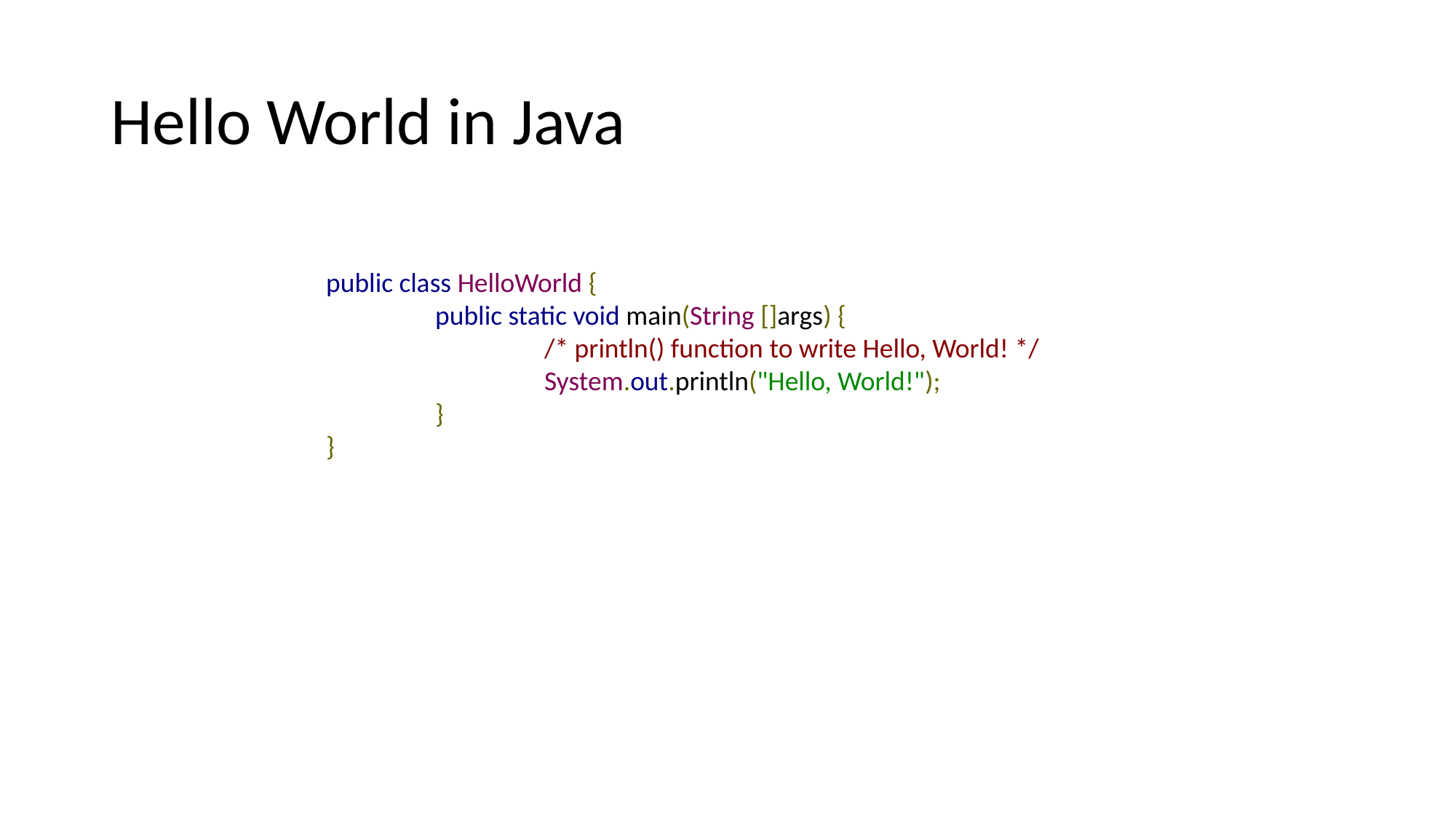

# Hello World in Java
public class HelloWorld {
	public static void main(String []args) {
		/* println() function to write Hello, World! */ 			System.out.println("Hello, World!");
	}
}